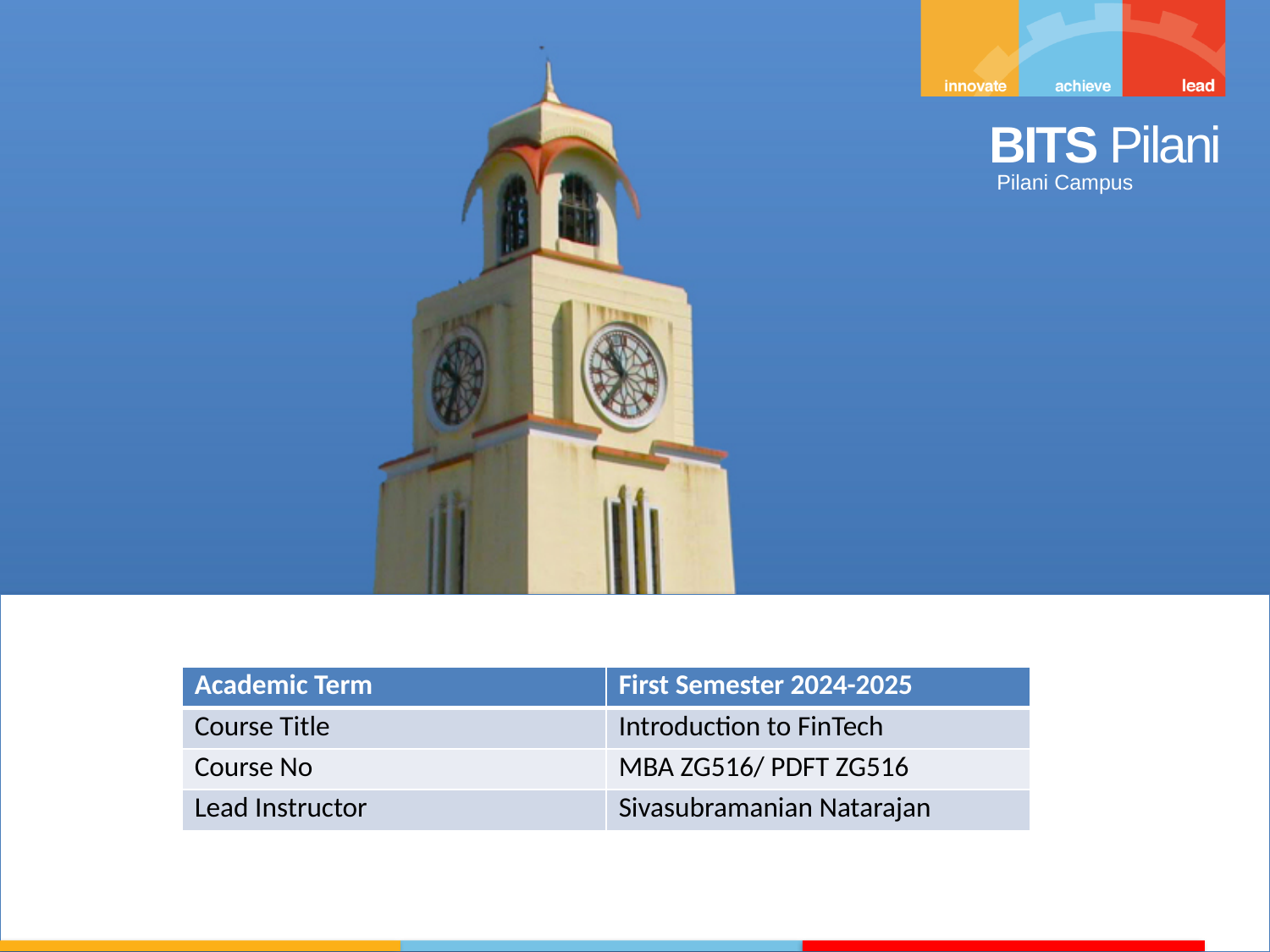

| Academic Term | First Semester 2024-2025 |
| --- | --- |
| Course Title | Introduction to FinTech |
| Course No | MBA ZG516/ PDFT ZG516 |
| Lead Instructor | Sivasubramanian Natarajan |